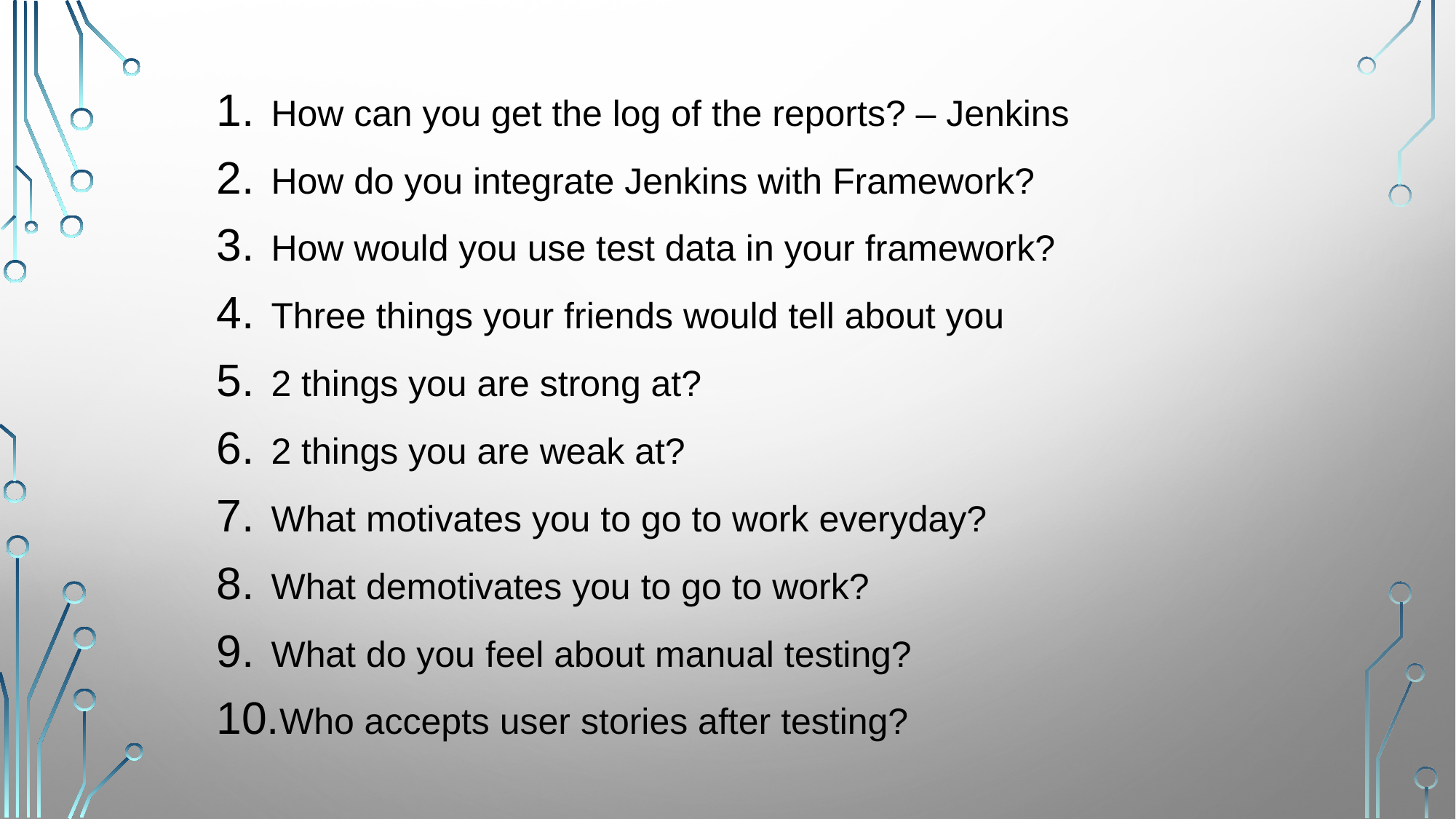

How can you get the log of the reports? – Jenkins
How do you integrate Jenkins with Framework?
How would you use test data in your framework?
Three things your friends would tell about you
2 things you are strong at?
2 things you are weak at?
What motivates you to go to work everyday?
What demotivates you to go to work?
What do you feel about manual testing?
Who accepts user stories after testing?